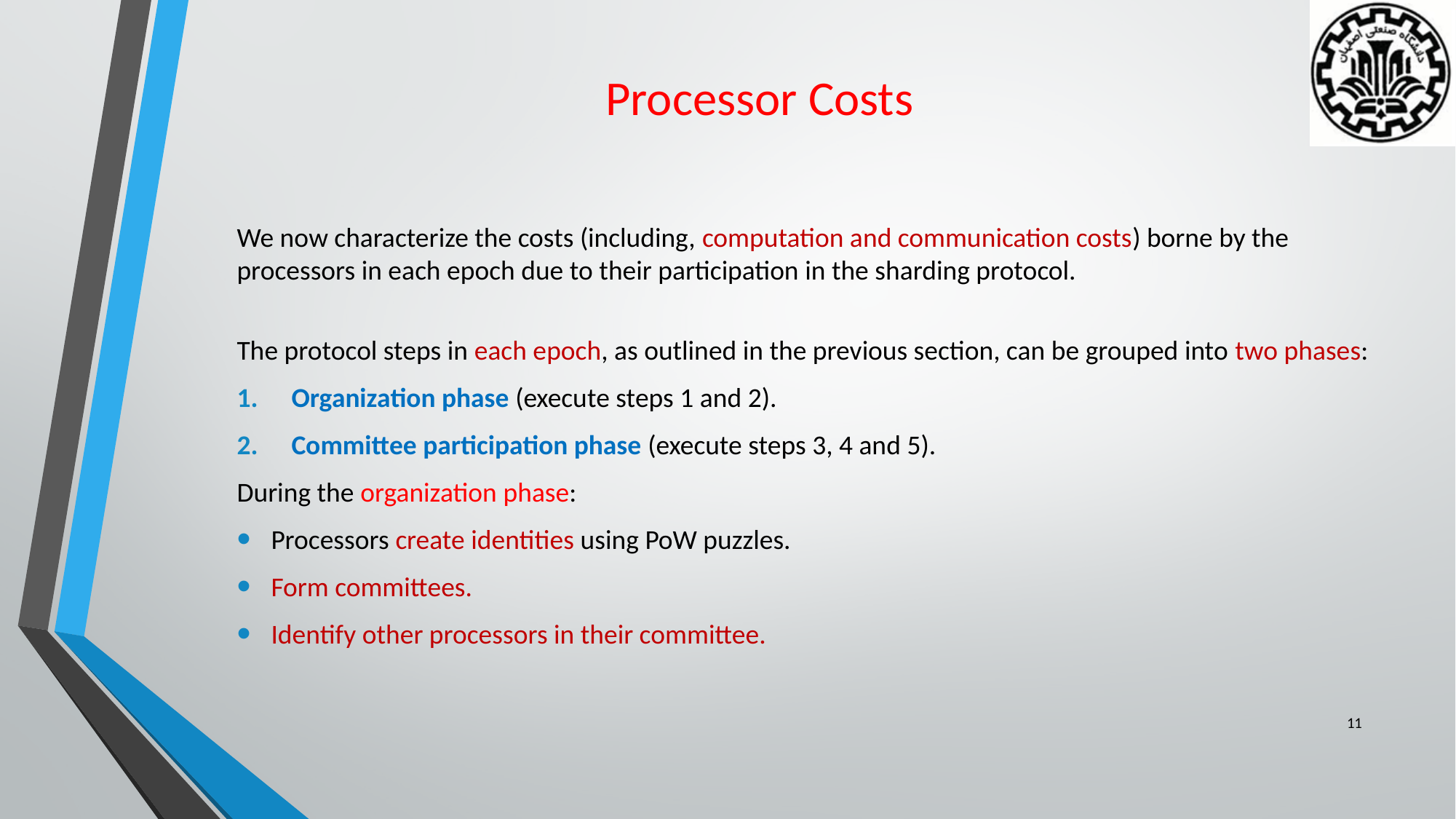

# Processor Costs
We now characterize the costs (including, computation and communication costs) borne by the processors in each epoch due to their participation in the sharding protocol.
The protocol steps in each epoch, as outlined in the previous section, can be grouped into two phases:
Organization phase (execute steps 1 and 2).
Committee participation phase (execute steps 3, 4 and 5).
During the organization phase:
Processors create identities using PoW puzzles.
Form committees.
Identify other processors in their committee.
11